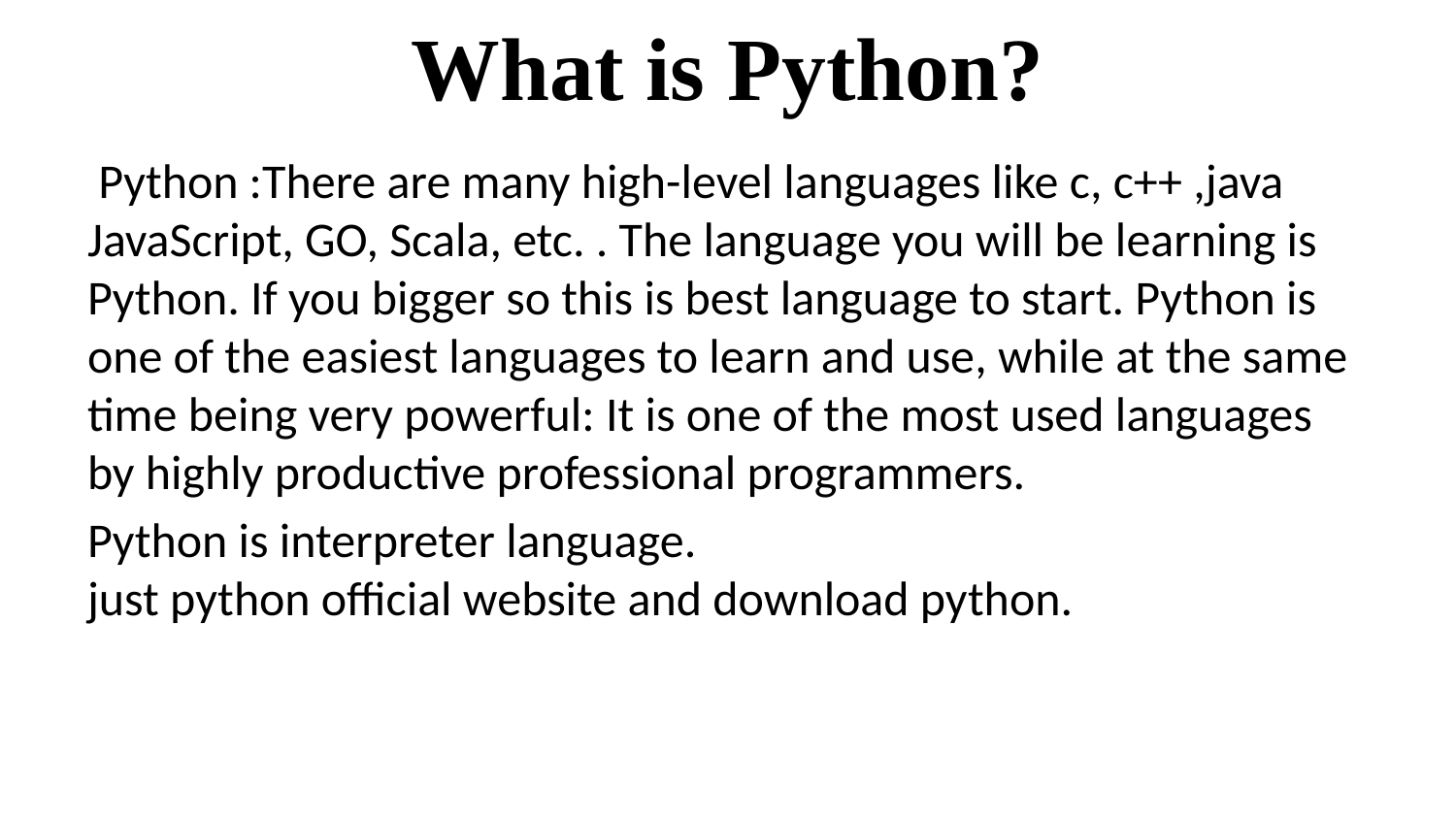

# What is Python?
 Python :There are many high-level languages like c, c++ ,java JavaScript, GO, Scala, etc. . The language you will be learning is Python. If you bigger so this is best language to start. Python is one of the easiest languages to learn and use, while at the same time being very powerful: It is one of the most used languages by highly productive professional programmers.
Python is interpreter language.
just python official website and download python.